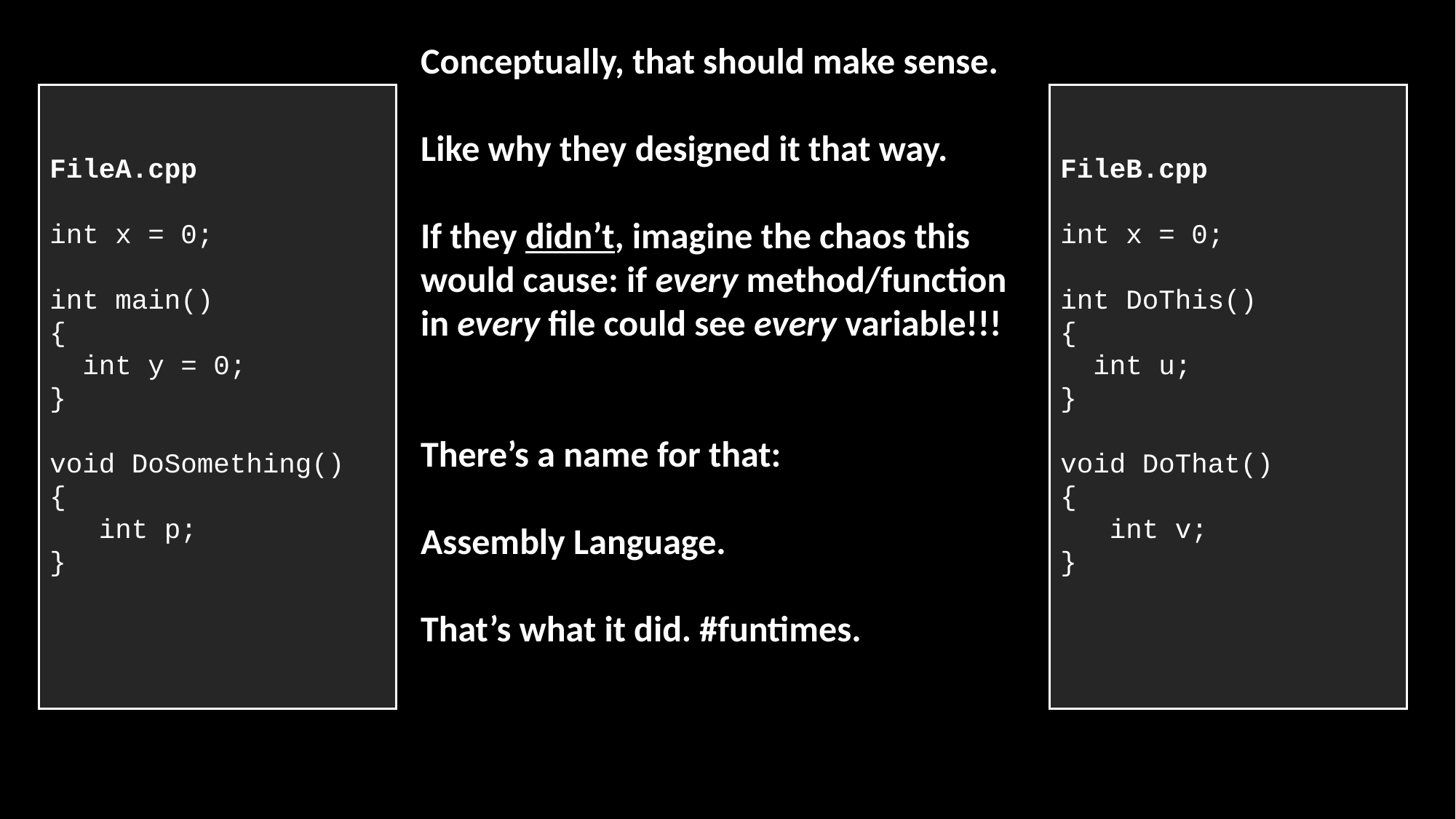

Conceptually, that should make sense.

Like why they designed it that way.

If they didn’t, imagine the chaos this would cause: if every method/function in every file could see every variable!!!

There’s a name for that:

Assembly Language.

That’s what it did. #funtimes.
FileA.cpp

int x = 0;

int main()
{
  int y = 0;
}

void DoSomething()
{
   int p;
}

FileB.cpp

int x = 0;

int DoThis()
{
  int u;
}

void DoThat()
{
   int v;
}